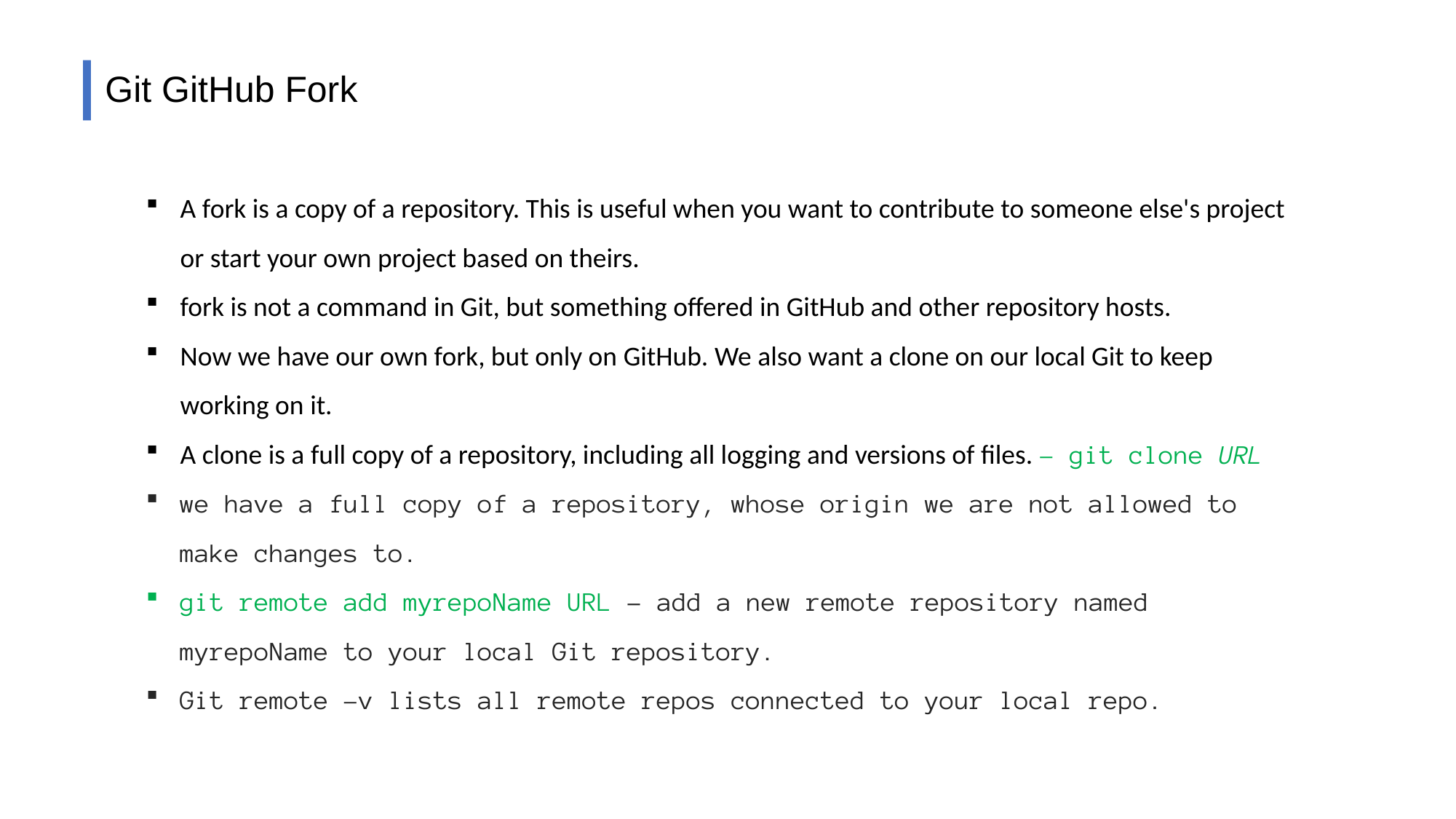

Git GitHub Fork
A fork is a copy of a repository. This is useful when you want to contribute to someone else's project or start your own project based on theirs.
fork is not a command in Git, but something offered in GitHub and other repository hosts.
Now we have our own fork, but only on GitHub. We also want a clone on our local Git to keep working on it.
A clone is a full copy of a repository, including all logging and versions of files. – git clone URL
we have a full copy of a repository, whose origin we are not allowed to make changes to.
git remote add myrepoName URL - add a new remote repository named myrepoName to your local Git repository.
Git remote –v lists all remote repos connected to your local repo.